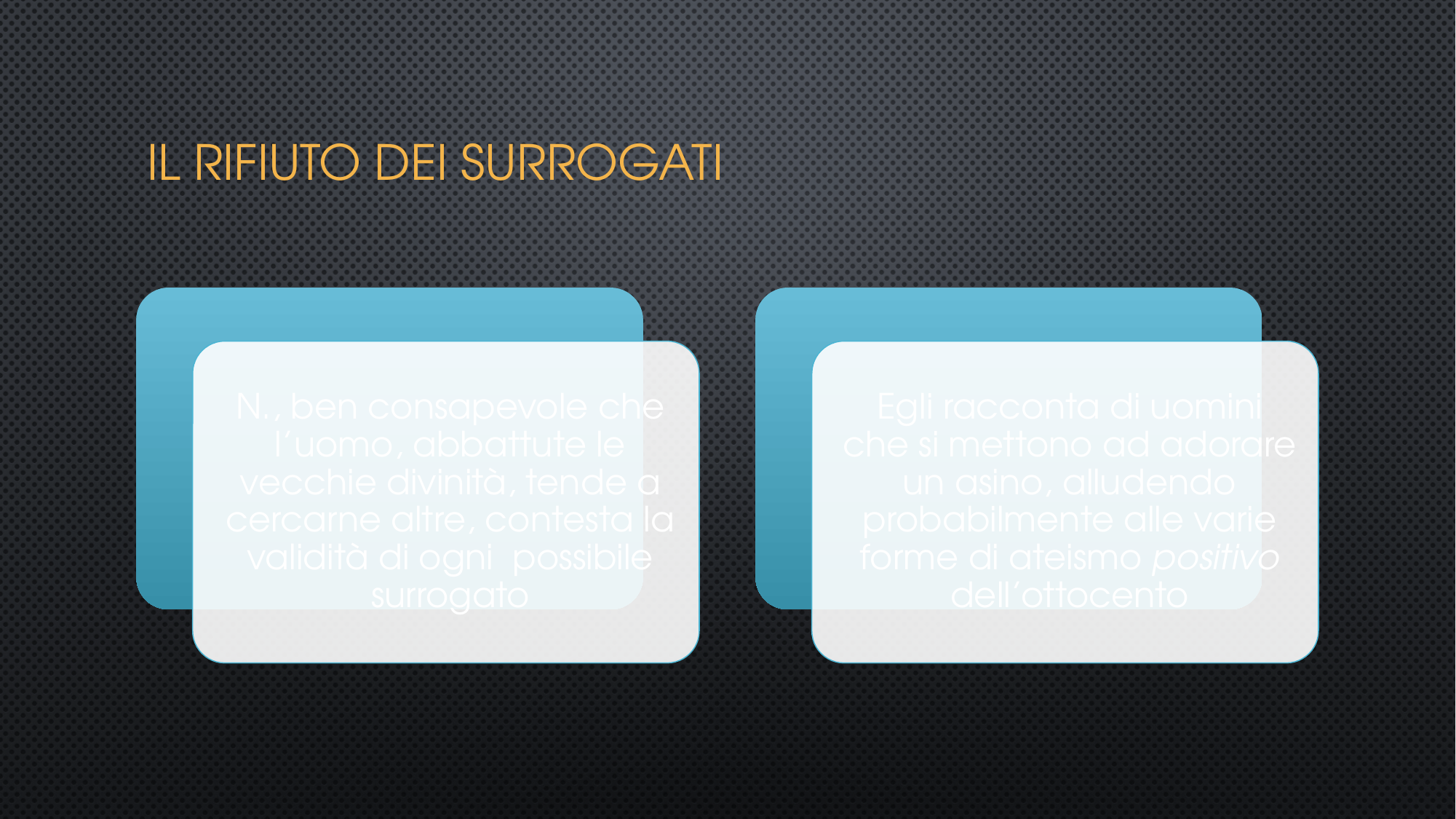

# Il rifiuto dei surrogati
N., ben consapevole che l’uomo, abbattute le vecchie divinità, tende a cercarne altre, contesta la validità di ogni  possibile surrogato
Egli racconta di uomini che si mettono ad adorare un asino, alludendo probabilmente alle varie forme di ateismo positivo dell’ottocento